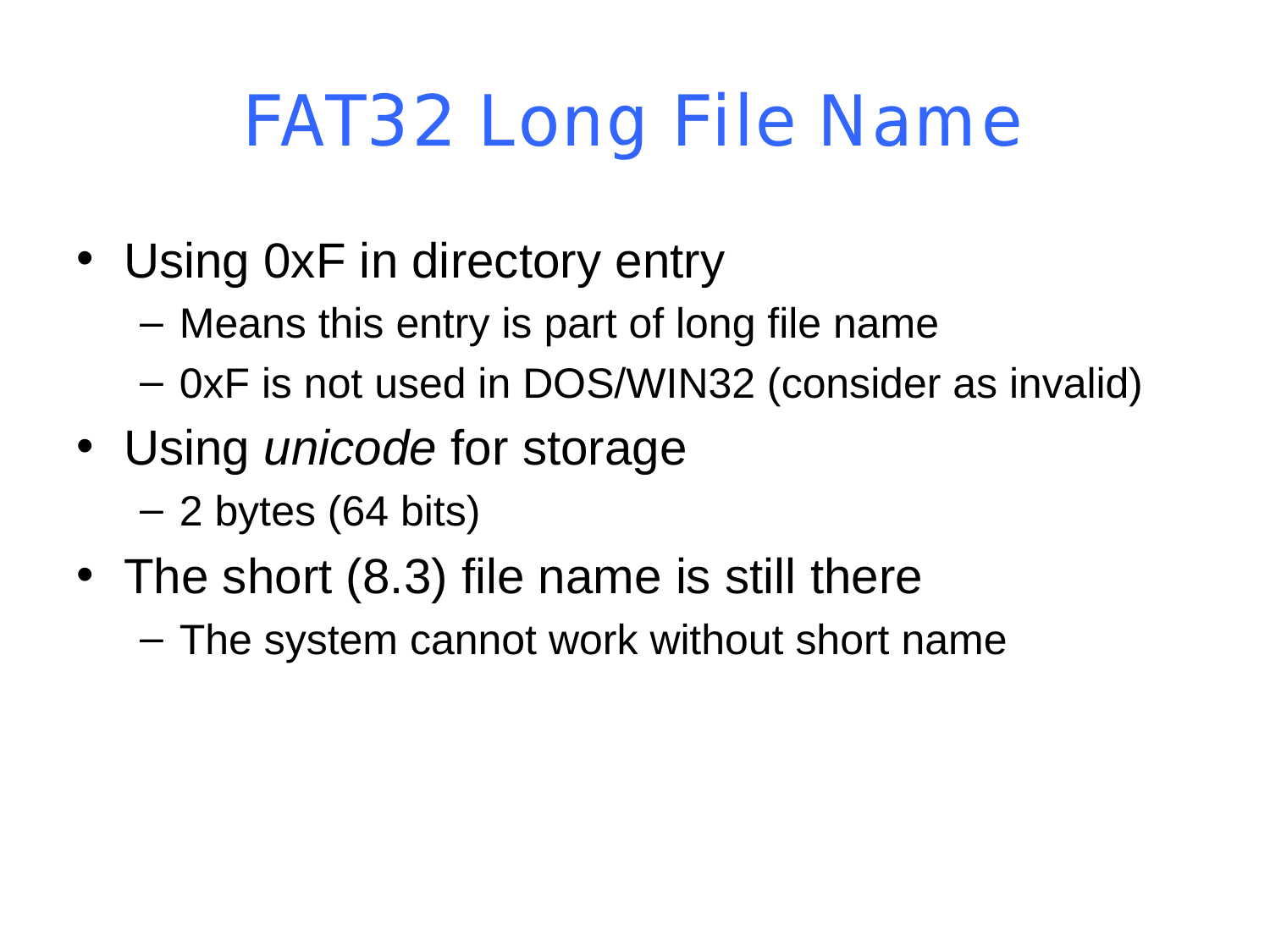

# FAT32 Long File Name
Using 0xF in directory entry
Means this entry is part of long file name
0xF is not used in DOS/WIN32 (consider as invalid)
Using unicode for storage
2 bytes (64 bits)
The short (8.3) file name is still there
The system cannot work without short name